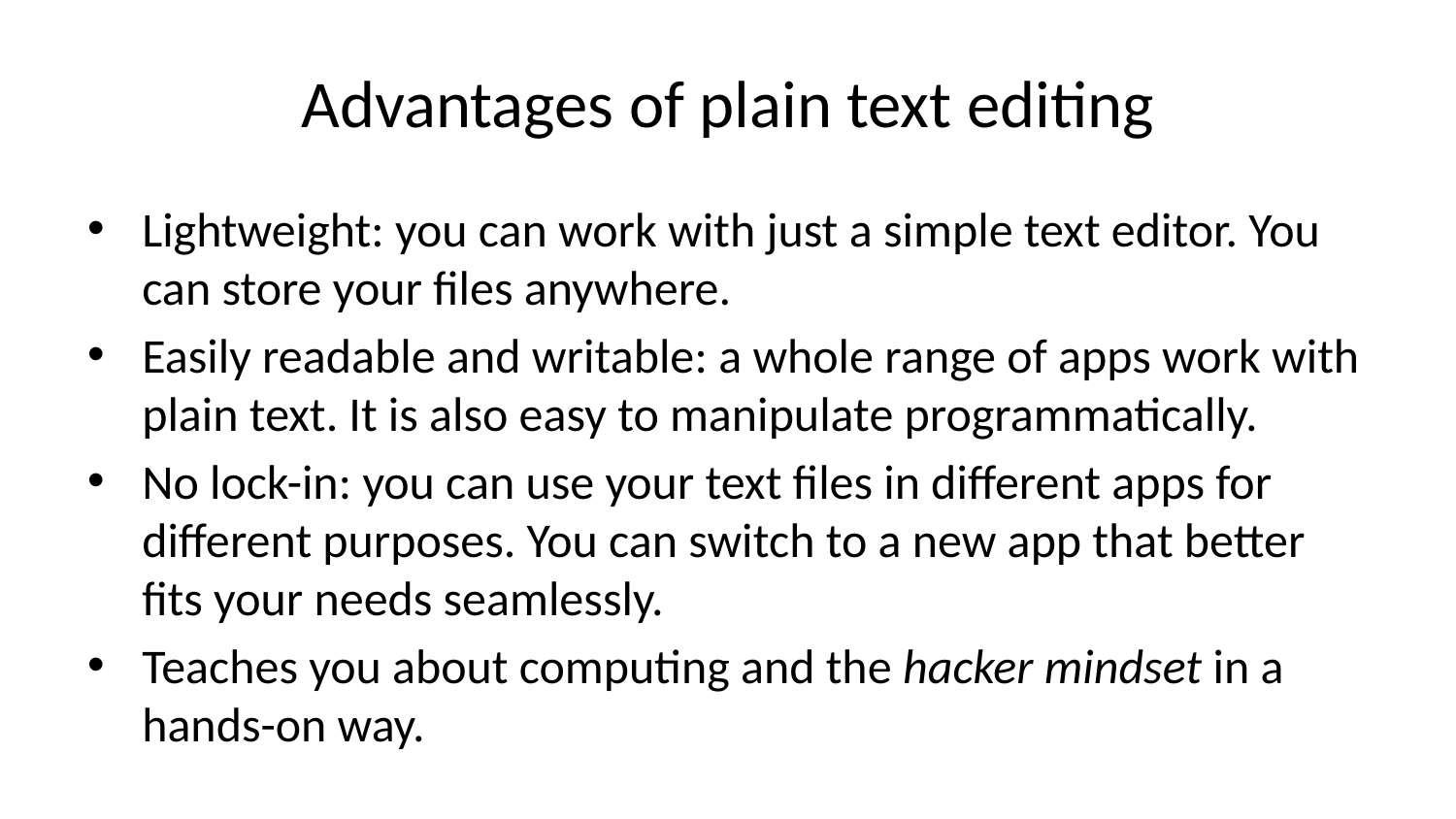

# Advantages of plain text editing
Lightweight: you can work with just a simple text editor. You can store your files anywhere.
Easily readable and writable: a whole range of apps work with plain text. It is also easy to manipulate programmatically.
No lock-in: you can use your text files in different apps for different purposes. You can switch to a new app that better fits your needs seamlessly.
Teaches you about computing and the hacker mindset in a hands-on way.